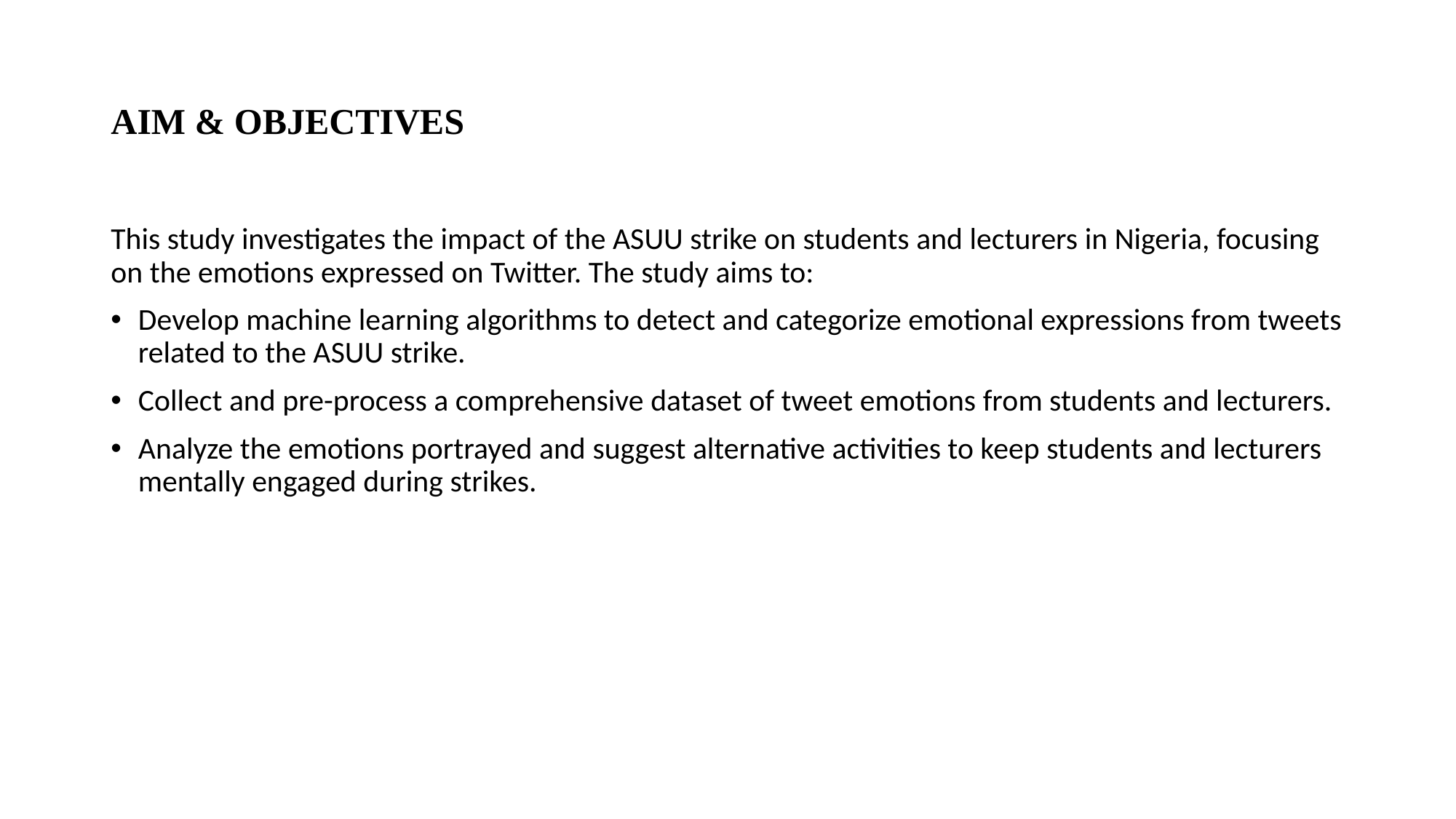

# AIM & OBJECTIVES
This study investigates the impact of the ASUU strike on students and lecturers in Nigeria, focusing on the emotions expressed on Twitter. The study aims to:
Develop machine learning algorithms to detect and categorize emotional expressions from tweets related to the ASUU strike.
Collect and pre-process a comprehensive dataset of tweet emotions from students and lecturers.
Analyze the emotions portrayed and suggest alternative activities to keep students and lecturers mentally engaged during strikes.